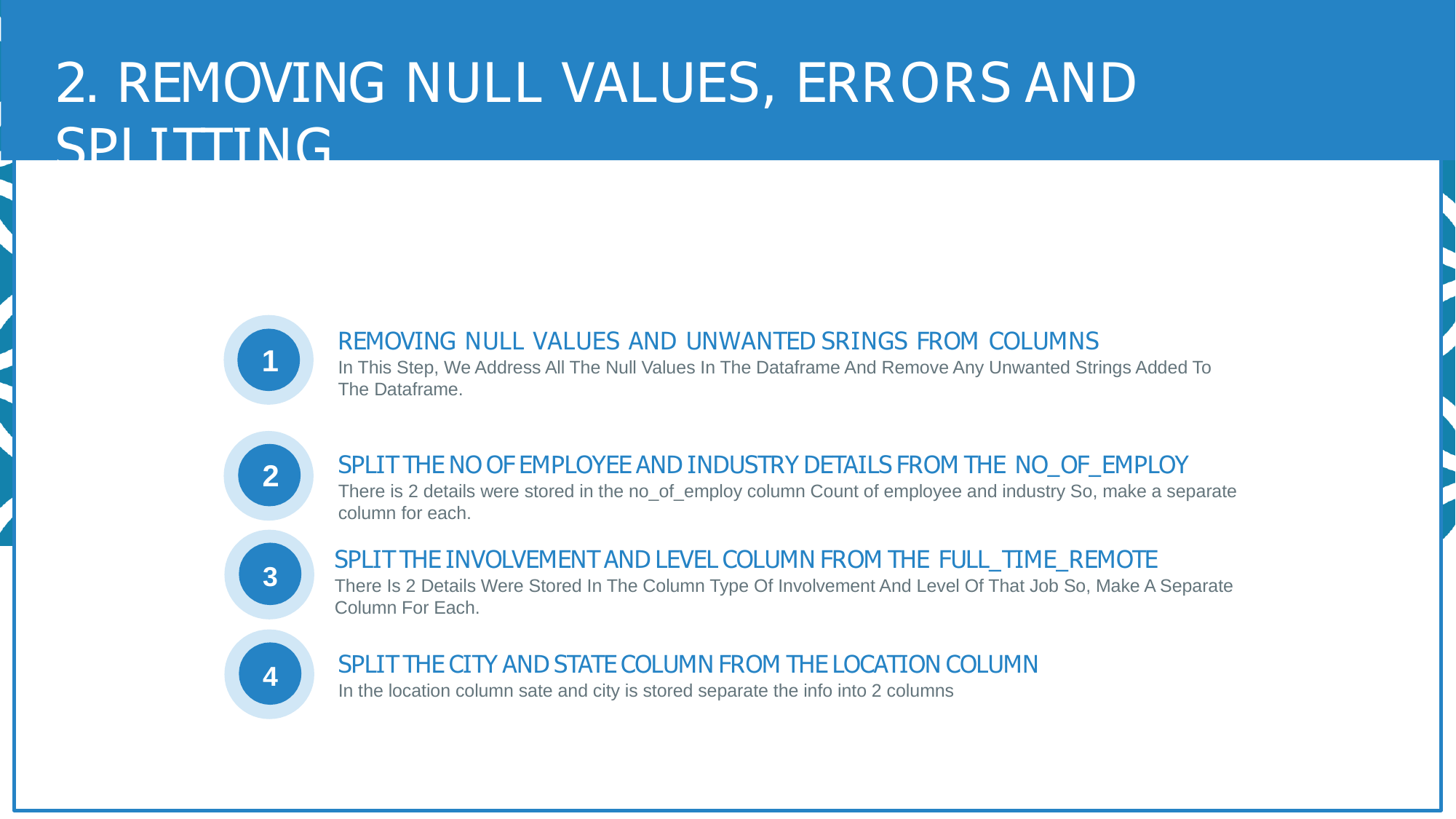

# 2. REMOVING NULL VALUES, ERRORS AND SPLITTING

REMOVING NULL VALUES AND UNWANTED SRINGS FROM COLUMNS
In This Step, We Address All The Null Values In The Dataframe And Remove Any Unwanted Strings Added To The Dataframe.
1

SPLIT THE NO OF EMPLOYEE AND INDUSTRY DETAILS FROM THE  NO_OF_EMPLOY
There is 2 details were stored in the no_of_employ column Count of employee and industry So, make a separate column for each.
2

3
SPLIT THE INVOLVEMENT AND LEVEL COLUMN FROM THE  FULL_TIME_REMOTE
There Is 2 Details Were Stored In The Column Type Of Involvement And Level Of That Job So, Make A Separate Column For Each.

4
SPLIT THE CITY AND STATE COLUMN FROM THE LOCATION COLUMN
In the location column sate and city is stored separate the info into 2 columns